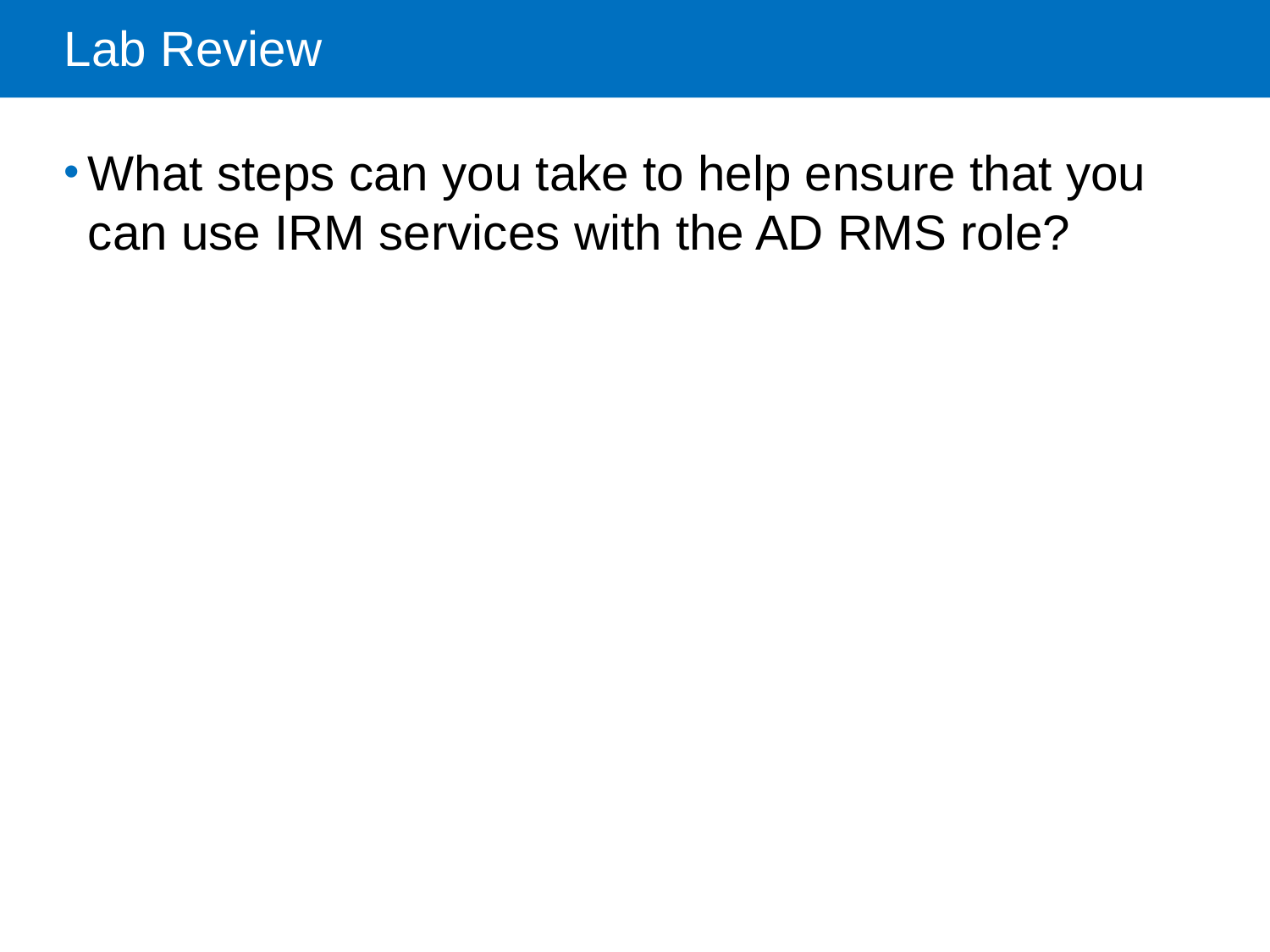

# Lab Review
What steps can you take to help ensure that you can use IRM services with the AD RMS role?